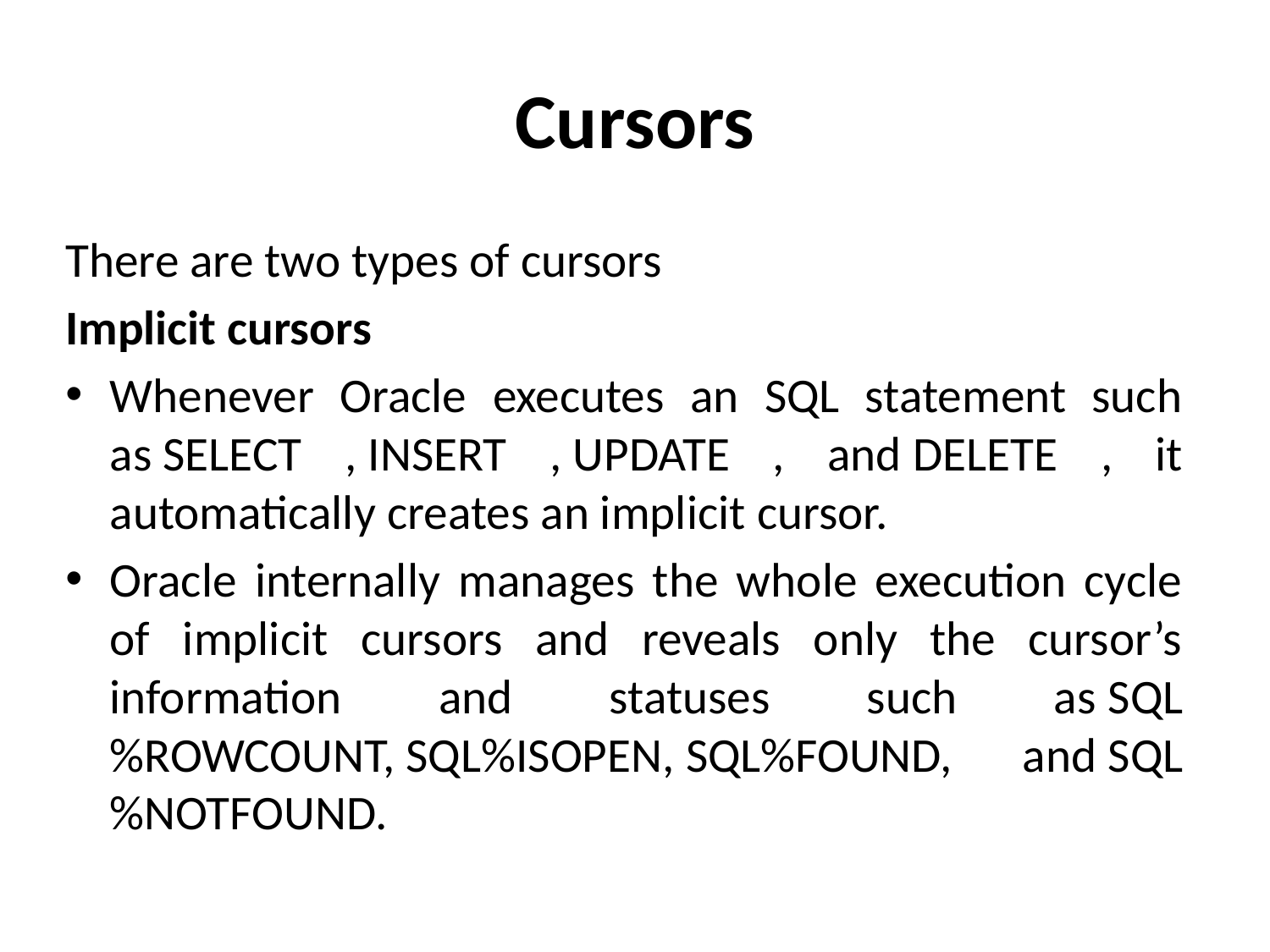

# Cursors
There are two types of cursors
Implicit cursors
Whenever Oracle executes an SQL statement such as SELECT , INSERT , UPDATE , and DELETE , it automatically creates an implicit cursor.
Oracle internally manages the whole execution cycle of implicit cursors and reveals only the cursor’s information and statuses such as SQL%ROWCOUNT, SQL%ISOPEN, SQL%FOUND, and SQL%NOTFOUND.